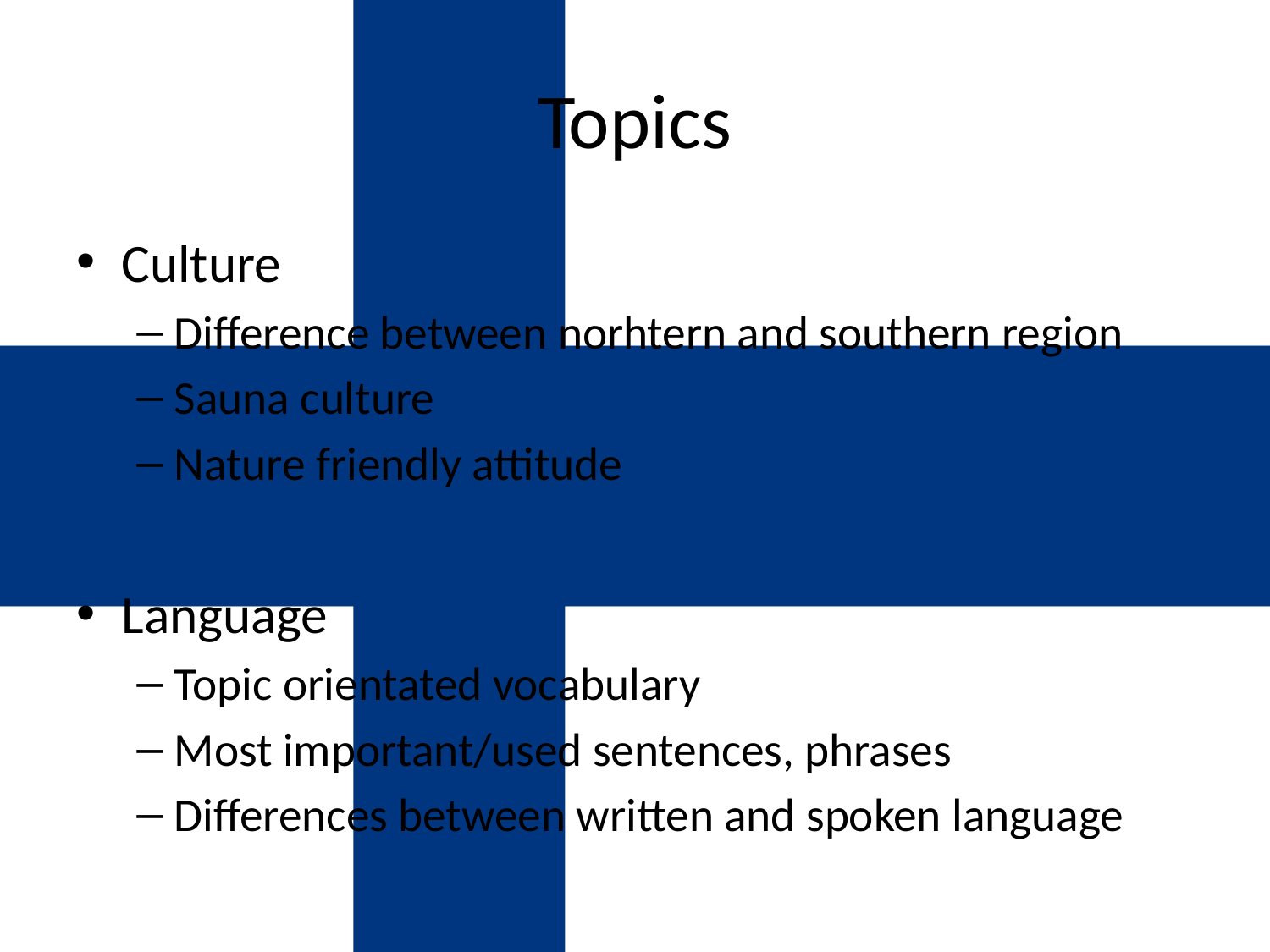

# Topics
Culture
Difference between norhtern and southern region
Sauna culture
Nature friendly attitude

Language
Topic orientated vocabulary
Most important/used sentences, phrases
Differences between written and spoken language